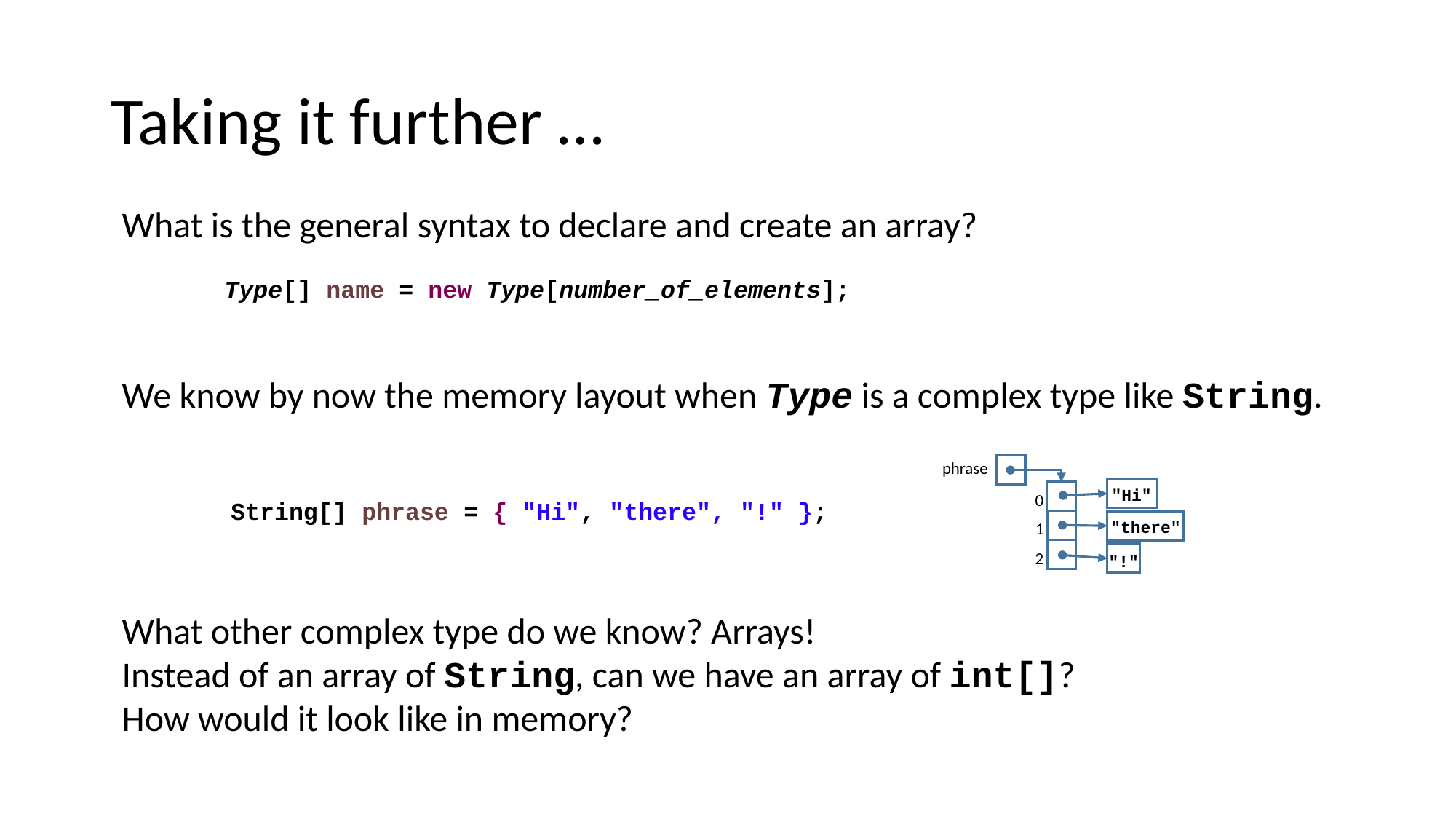

# Taking it further …
What is the general syntax to declare and create an array?
Type[] name = new Type[number_of_elements];
We know by now the memory layout when Type is a complex type like String.

phrase

"Hi"
0

"there"
1

2
"!"
String[] phrase = { "Hi", "there", "!" };
What other complex type do we know? Arrays!
Instead of an array of String, can we have an array of int[]?
How would it look like in memory?